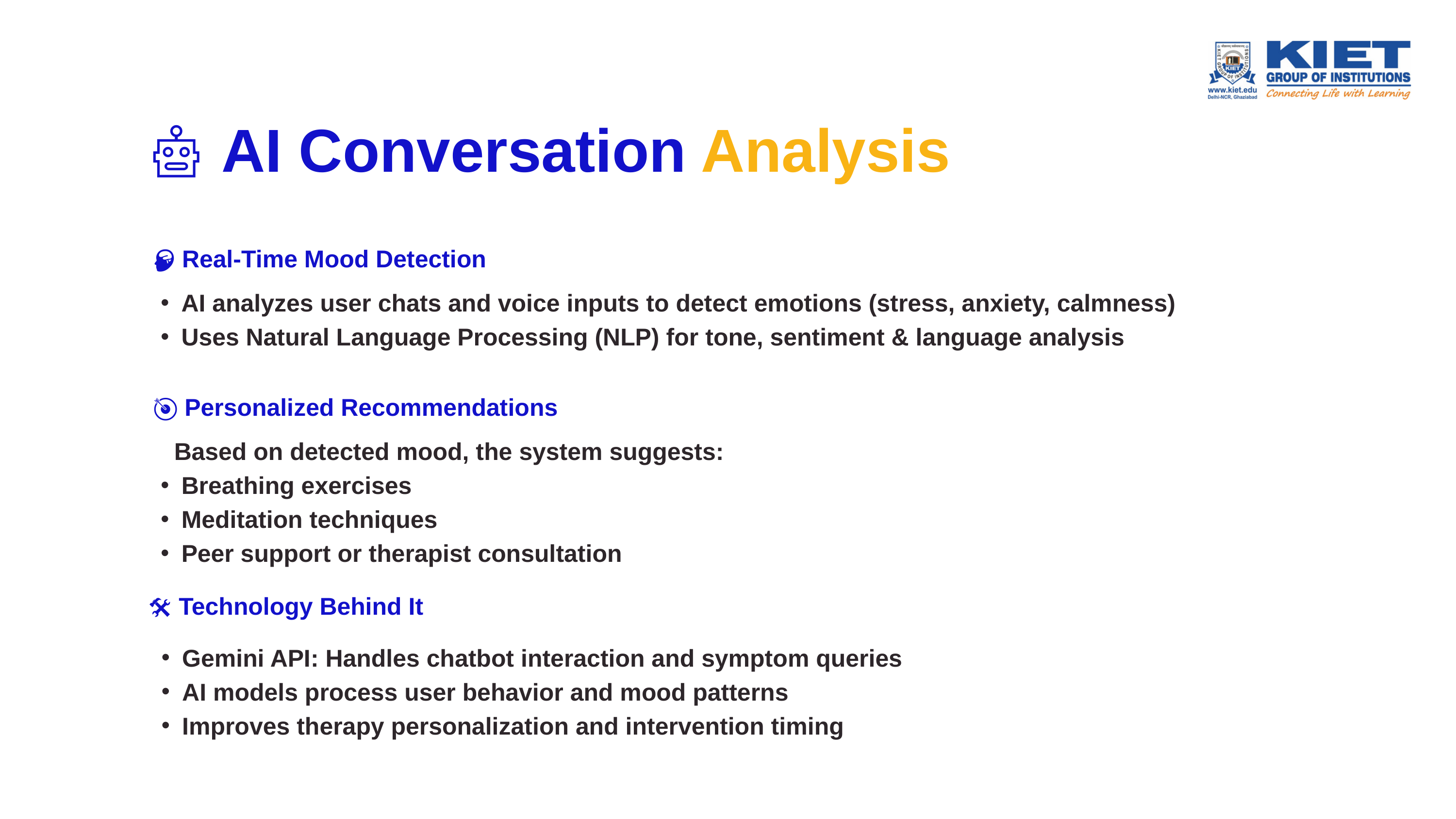

🤖 AI Conversation Analysis
🧠 Real-Time Mood Detection
AI analyzes user chats and voice inputs to detect emotions (stress, anxiety, calmness)
Uses Natural Language Processing (NLP) for tone, sentiment & language analysis
🎯 Personalized Recommendations
     Based on detected mood, the system suggests:
Breathing exercises
Meditation techniques
Peer support or therapist consultation

🛠️ Technology Behind It
Gemini API: Handles chatbot interaction and symptom queries
AI models process user behavior and mood patterns
Improves therapy personalization and intervention timing